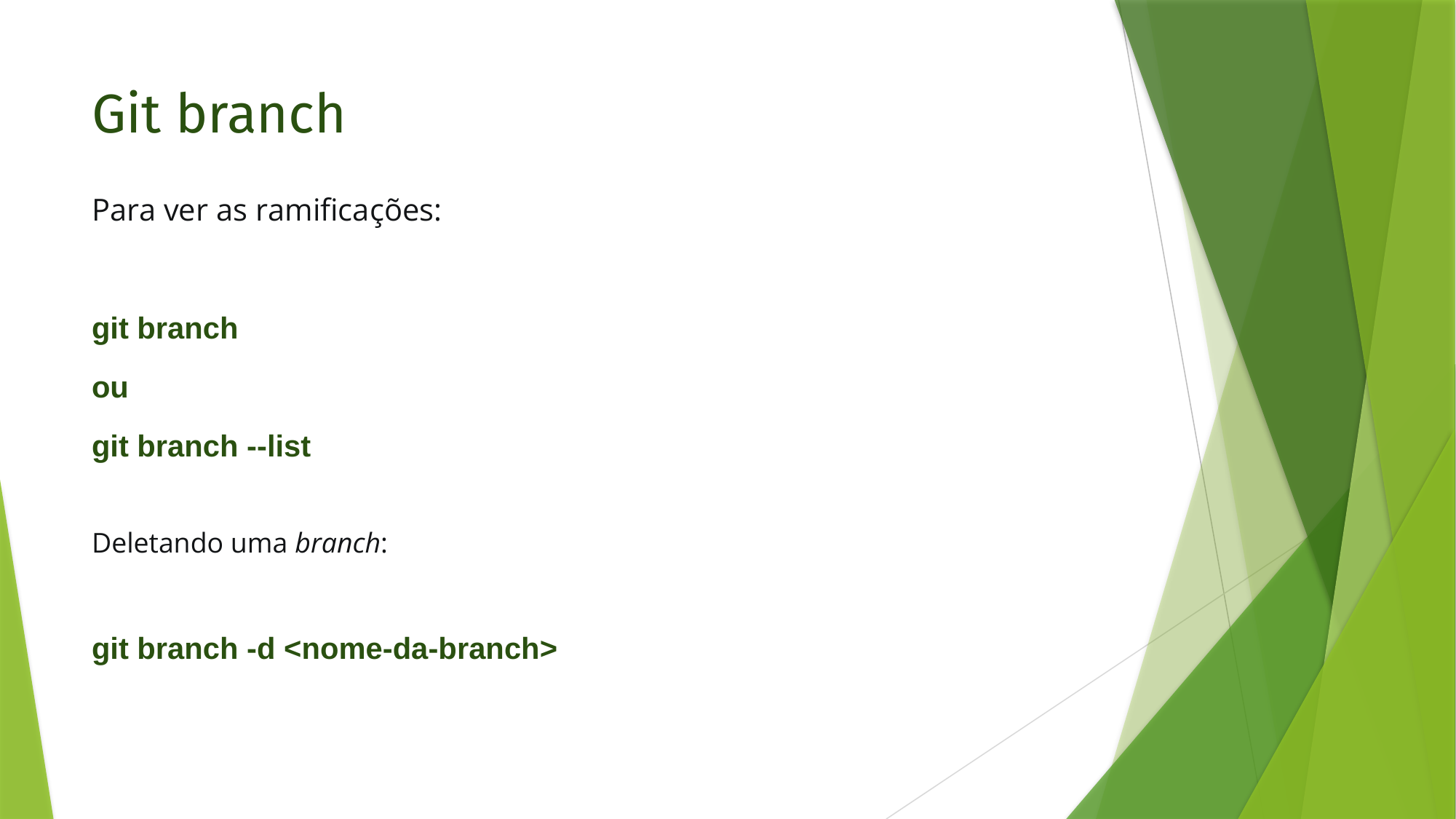

# Git branch
Para ver as ramificações:

git branch
ou
git branch --list

Deletando uma branch:

git branch -d <nome-da-branch>